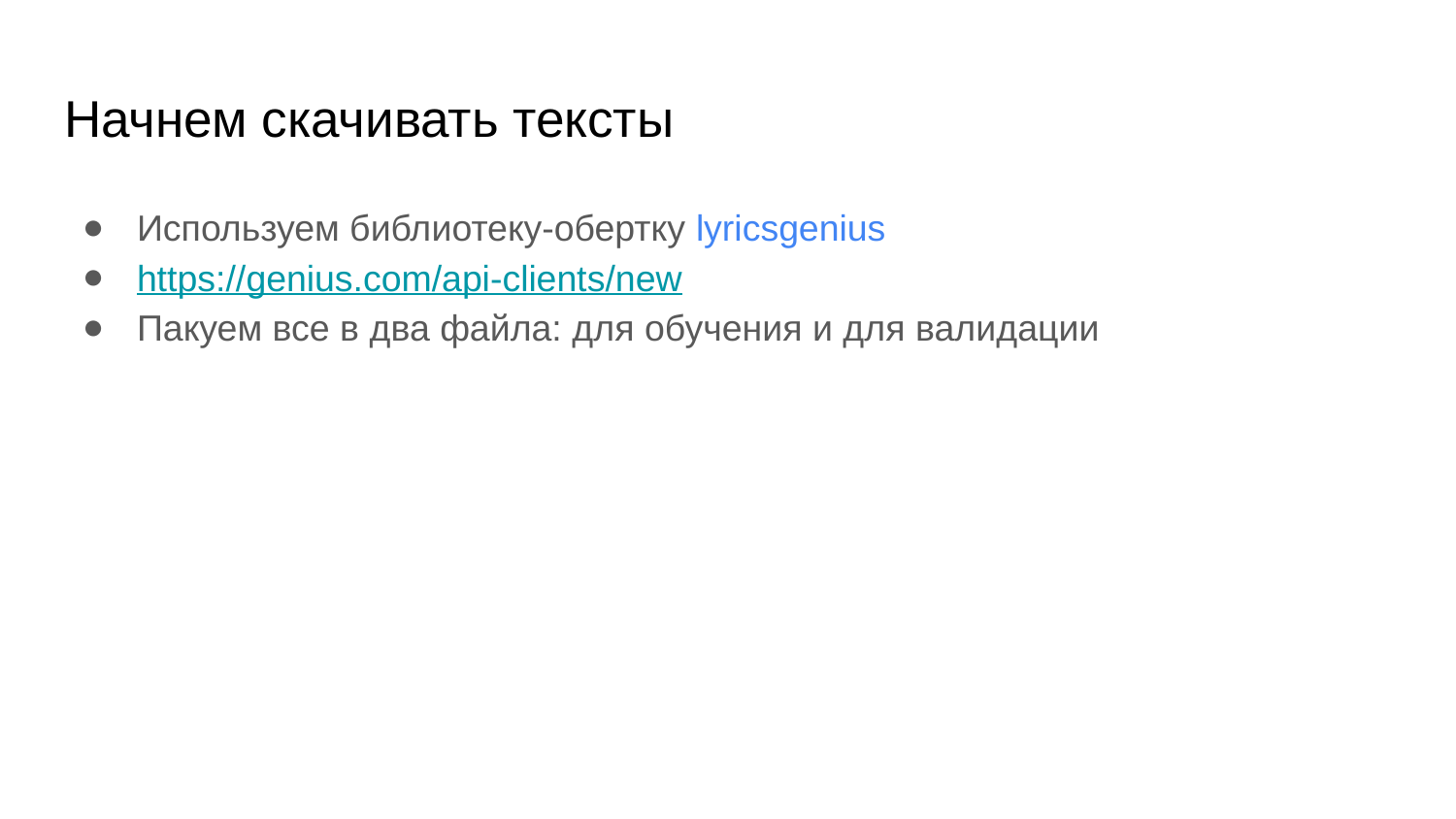

# Начнем скачивать тексты
Используем библиотеку-обертку lyricsgenius
https://genius.com/api-clients/new
Пакуем все в два файла: для обучения и для валидации